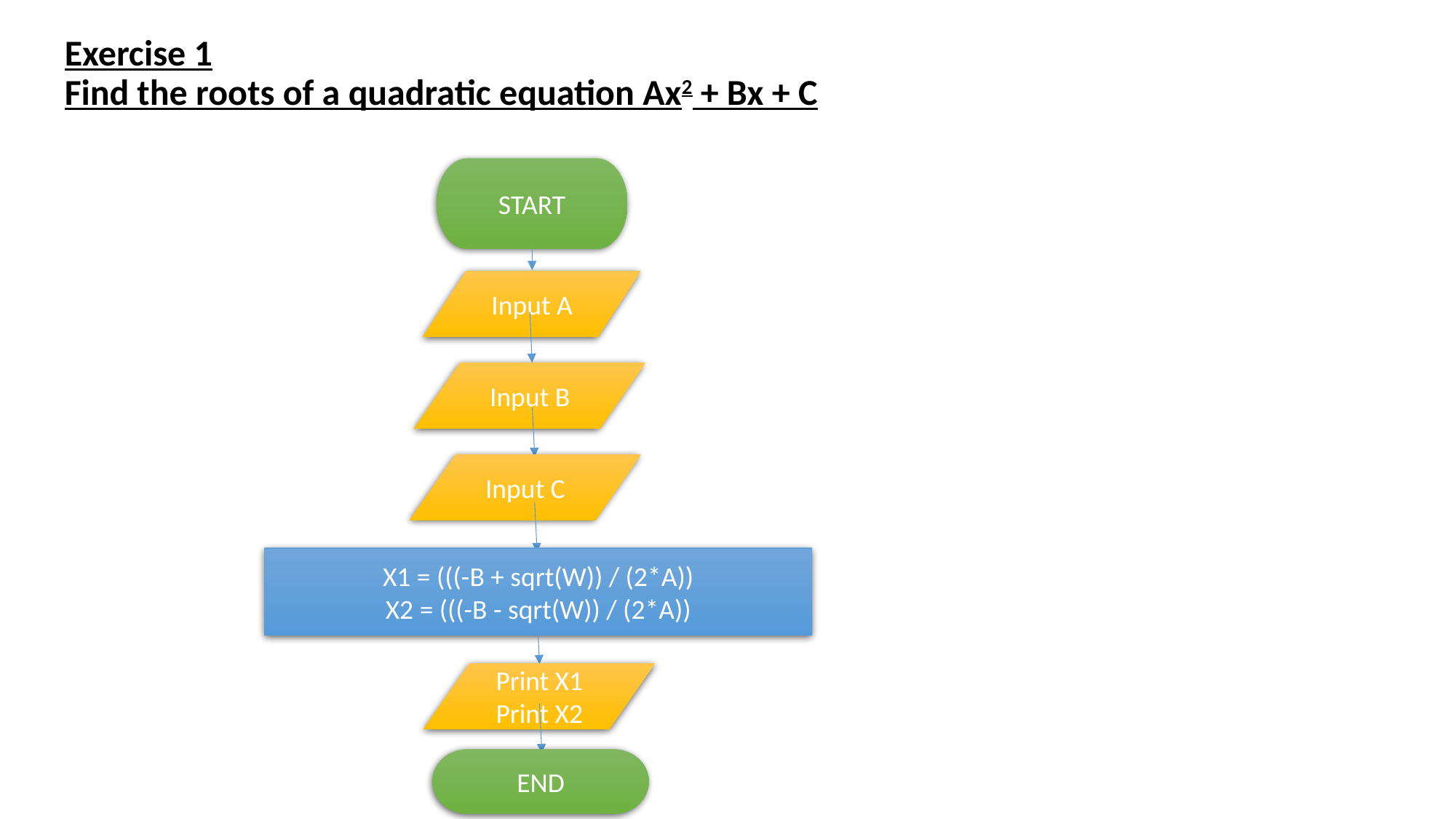

# Exercise 1
Find the roots of a quadratic equation Ax2 + Bx + C
START
Input A
Input B
Input C
X1 = (((-B + sqrt(W)) / (2*A))
X2 = (((-B - sqrt(W)) / (2*A))
Print X1
Print X2
END